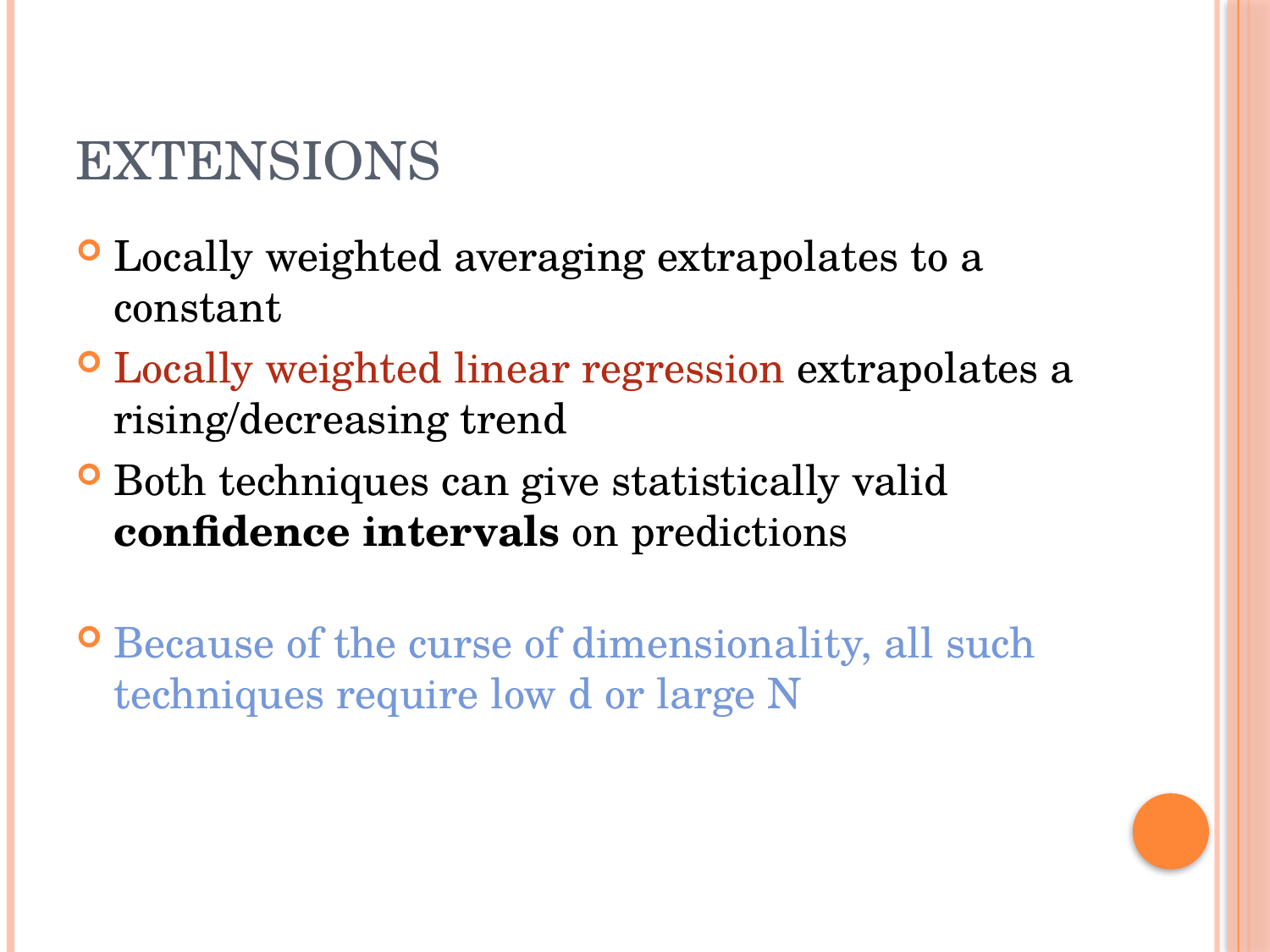

# Extensions
Locally weighted averaging extrapolates to a constant
Locally weighted linear regression extrapolates a rising/decreasing trend
Both techniques can give statistically valid confidence intervals on predictions
Because of the curse of dimensionality, all such techniques require low d or large N